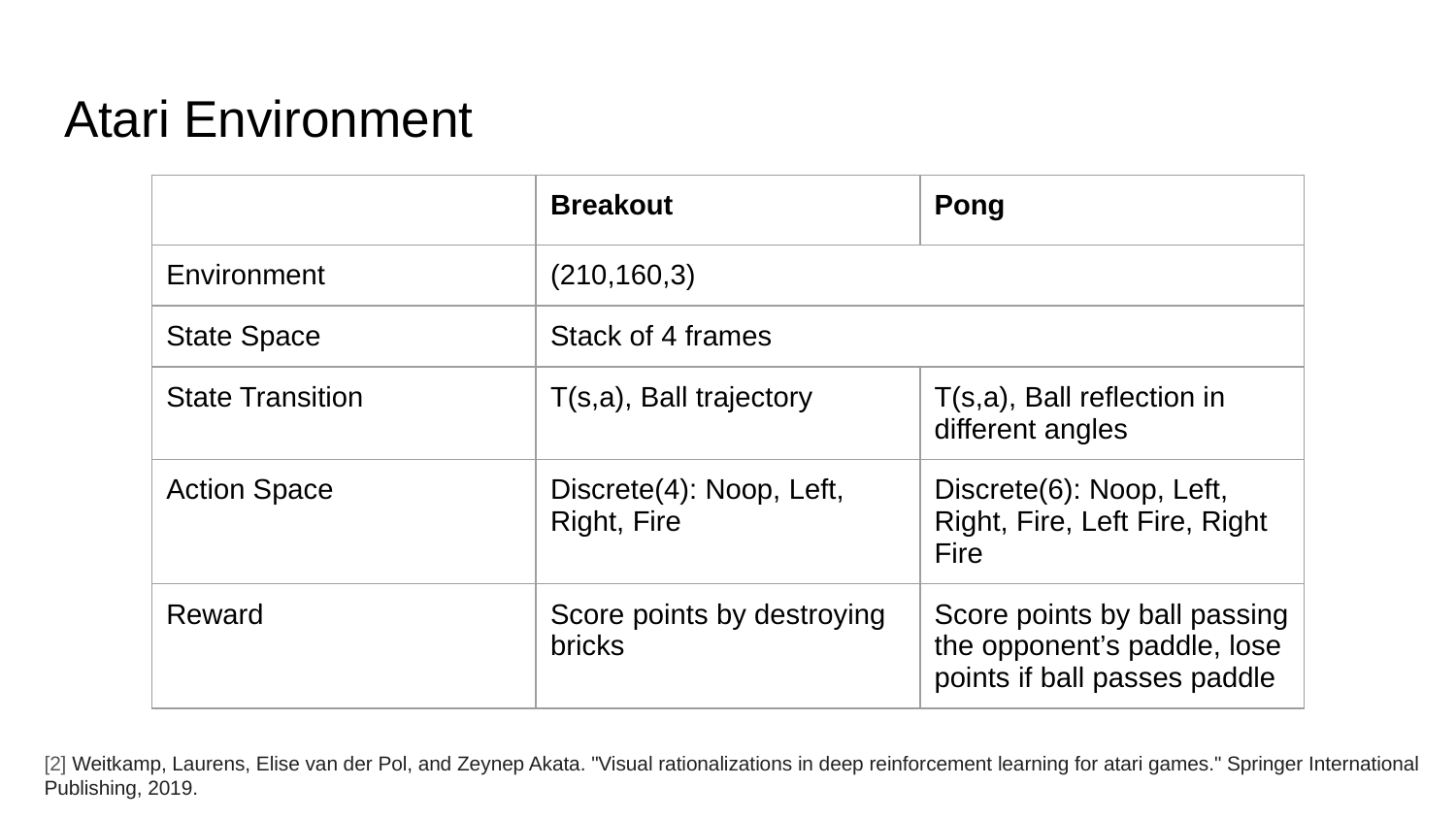

# Atari Environment
|  | Breakout | Pong |
| --- | --- | --- |
| Environment | (210,160,3) |  |
| State Space | Stack of 4 frames |  |
| State Transition | T(s,a), Ball trajectory | T(s,a), Ball reflection in different angles |
| Action Space | Discrete(4): Noop, Left, Right, Fire | Discrete(6): Noop, Left, Right, Fire, Left Fire, Right Fire |
| Reward | Score points by destroying bricks | Score points by ball passing the opponent’s paddle, lose points if ball passes paddle |
[2] Weitkamp, Laurens, Elise van der Pol, and Zeynep Akata. "Visual rationalizations in deep reinforcement learning for atari games." Springer International Publishing, 2019.